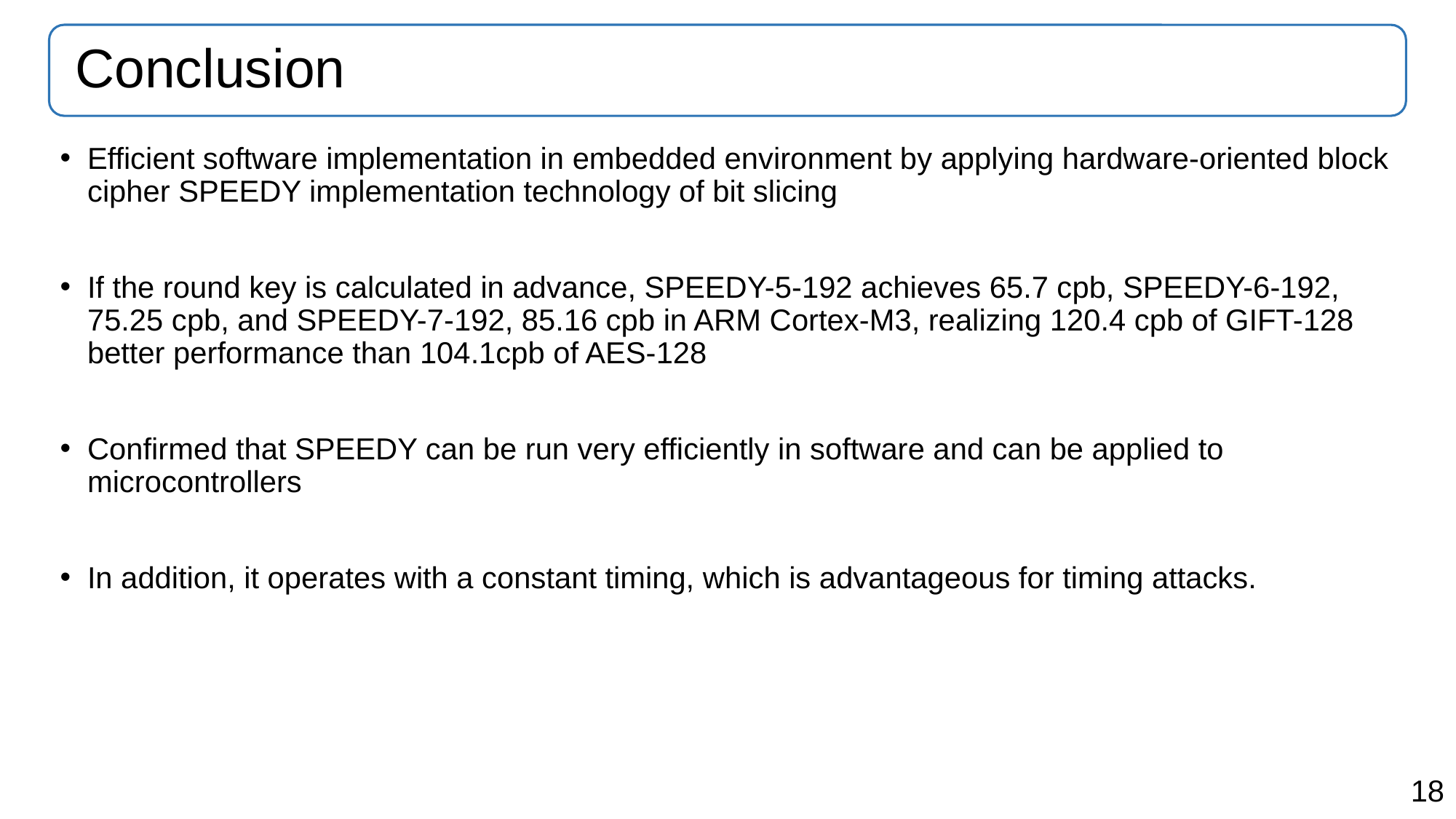

# Conclusion
Efficient software implementation in embedded environment by applying hardware-oriented block cipher SPEEDY implementation technology of bit slicing

If the round key is calculated in advance, SPEEDY-5-192 achieves 65.7 cpb, SPEEDY-6-192, 75.25 cpb, and SPEEDY-7-192, 85.16 cpb in ARM Cortex-M3, realizing 120.4 cpb of GIFT-128 better performance than 104.1cpb of AES-128

Confirmed that SPEEDY can be run very efficiently in software and can be applied to microcontrollers

In addition, it operates with a constant timing, which is advantageous for timing attacks.